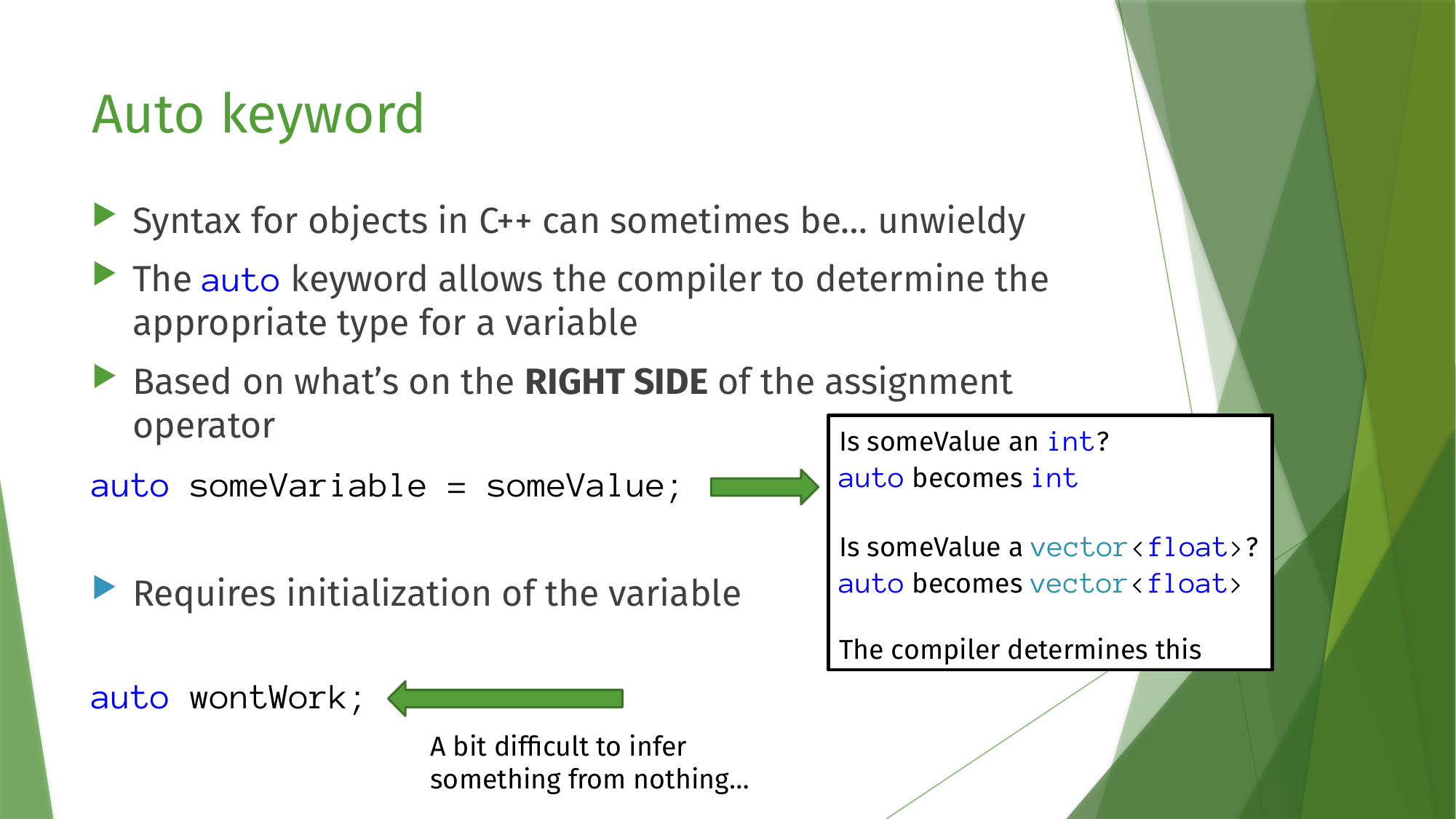

# Auto keyword
Syntax for objects in C++ can sometimes be… unwieldy
The auto keyword allows the compiler to determine the appropriate type for a variable
Based on what’s on the RIGHT SIDE of the assignment operator
auto someVariable = someValue;
Is someValue an int?
auto becomes int
Is someValue a vector<float>?
auto becomes vector<float>

The compiler determines this

Requires initialization of the variable
auto wontWork;

A bit difficult to infer something from nothing…